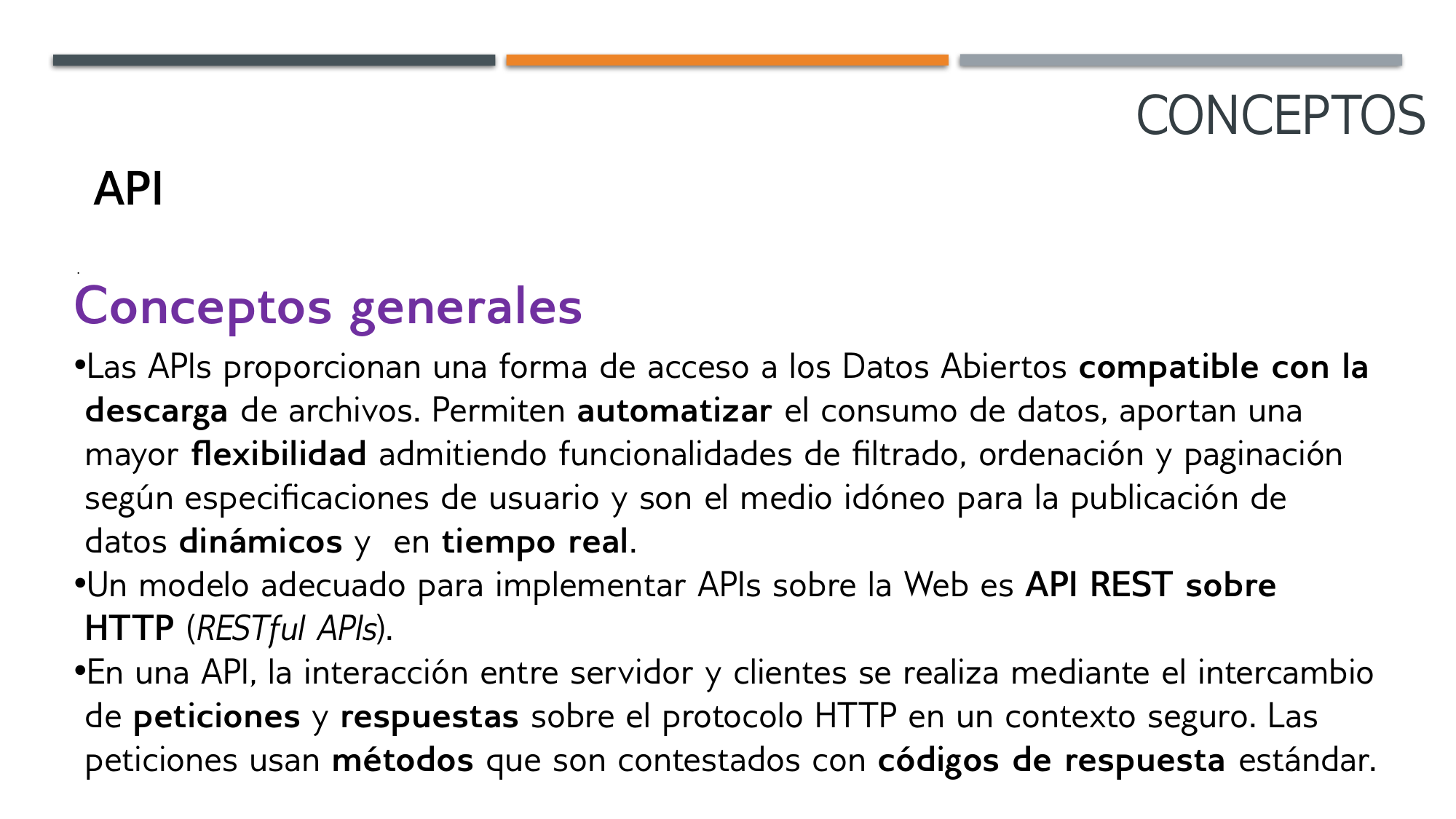

CONCEPTOS
 API

.
Conceptos generales
Las APIs proporcionan una forma de acceso a los Datos Abiertos compatible con la descarga de archivos. Permiten automatizar el consumo de datos, aportan una mayor flexibilidad admitiendo funcionalidades de filtrado, ordenación y paginación según especificaciones de usuario y son el medio idóneo para la publicación de datos dinámicos y  en tiempo real.
Un modelo adecuado para implementar APIs sobre la Web es API REST sobre HTTP (RESTful APIs).
En una API, la interacción entre servidor y clientes se realiza mediante el intercambio de peticiones y respuestas sobre el protocolo HTTP en un contexto seguro. Las peticiones usan métodos que son contestados con códigos de respuesta estándar.